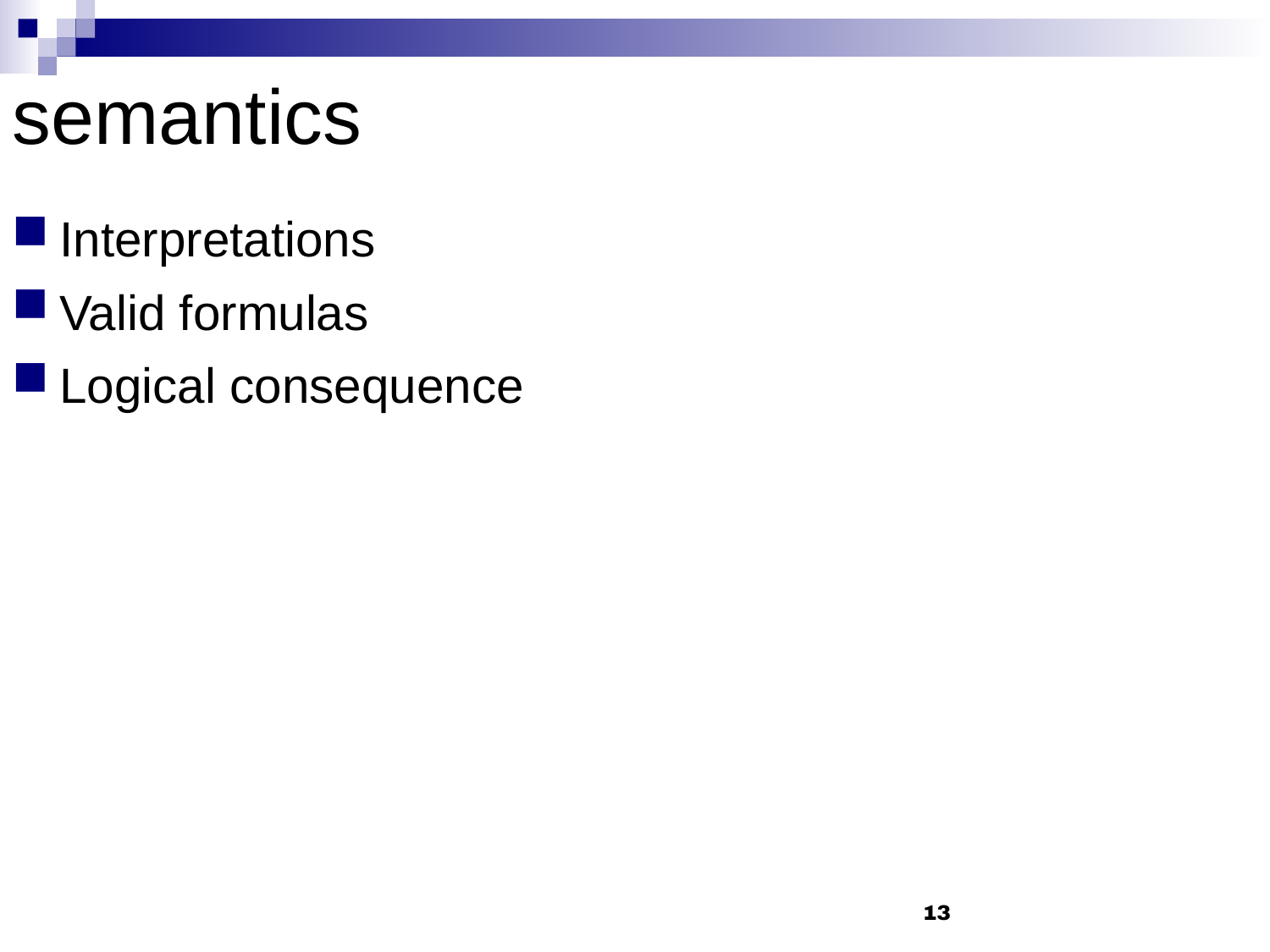

semantics
Interpretations
Valid formulas
Logical consequence
13